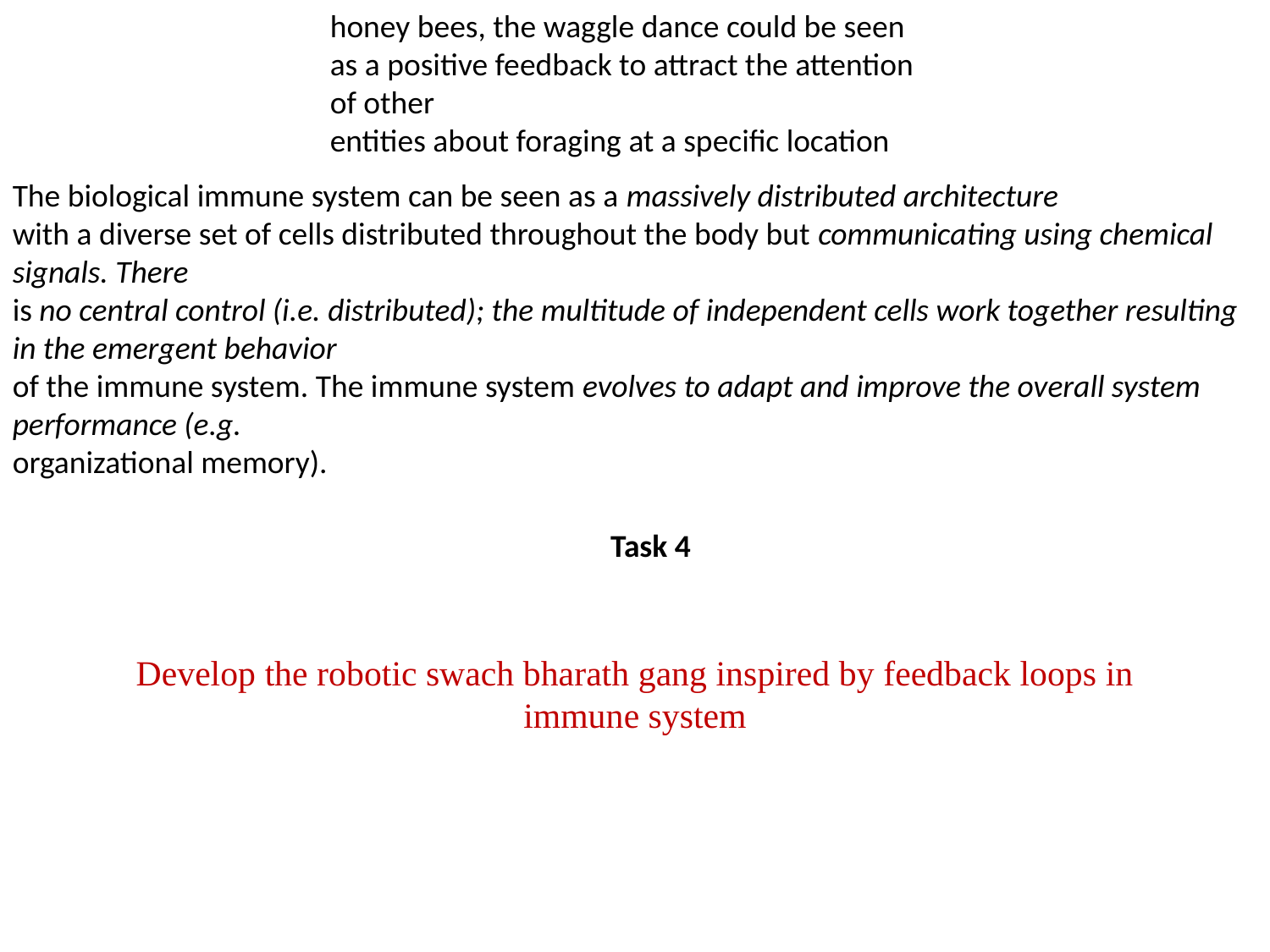

honey bees, the waggle dance could be seen as a positive feedback to attract the attention of other
entities about foraging at a specific location
The biological immune system can be seen as a massively distributed architecture
with a diverse set of cells distributed throughout the body but communicating using chemical signals. There
is no central control (i.e. distributed); the multitude of independent cells work together resulting in the emergent behavior
of the immune system. The immune system evolves to adapt and improve the overall system performance (e.g.
organizational memory).
Task 4
Develop the robotic swach bharath gang inspired by feedback loops in immune system